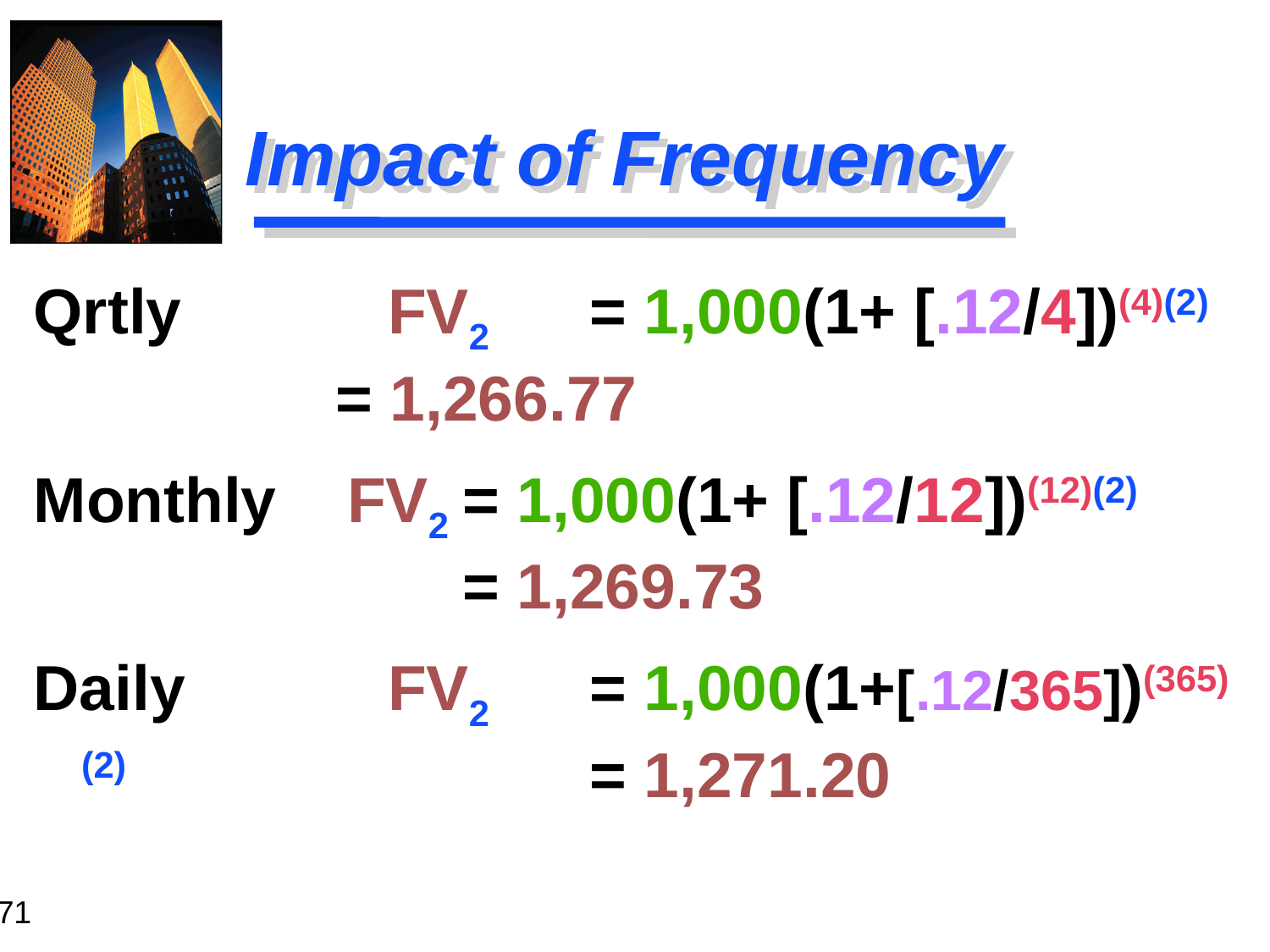

# Impact of Frequency

Qrtly 		   FV2	= 1,000(1+ [.12/4])(4)(2) 	         		= 1,266.77
Monthly    FV2	= 1,000(1+ [.12/12])(12)(2) 				= 1,269.73
Daily 		   FV2	= 1,000(1+[.12/365])(365)(2) 				= 1,271.20